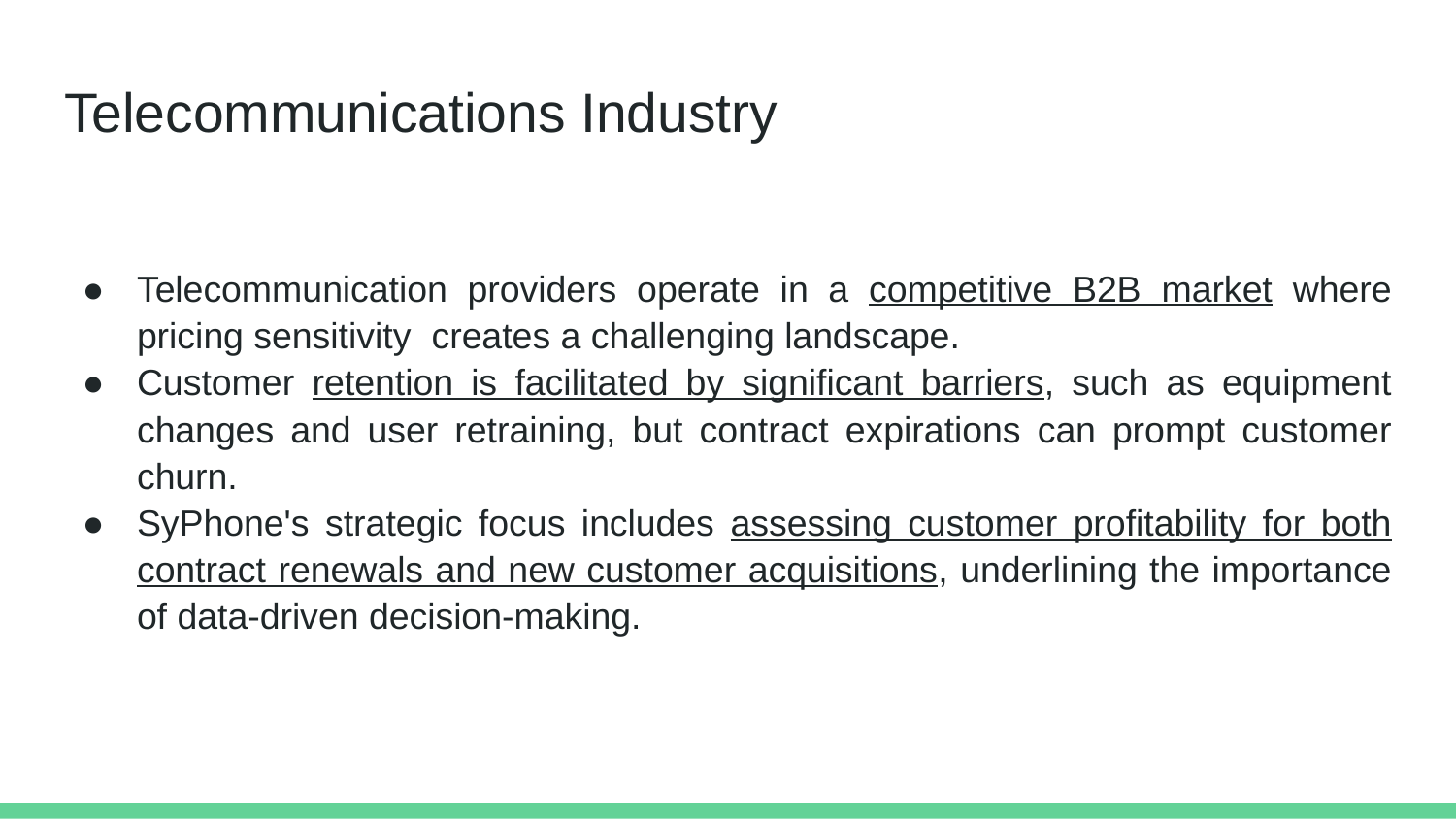

# Telecommunications Industry

Telecommunication providers operate in a competitive B2B market where pricing sensitivity  creates a challenging landscape.
Customer retention is facilitated by significant barriers, such as equipment changes and user retraining, but contract expirations can prompt customer churn.
SyPhone's strategic focus includes assessing customer profitability for both contract renewals and new customer acquisitions, underlining the importance of data-driven decision-making.